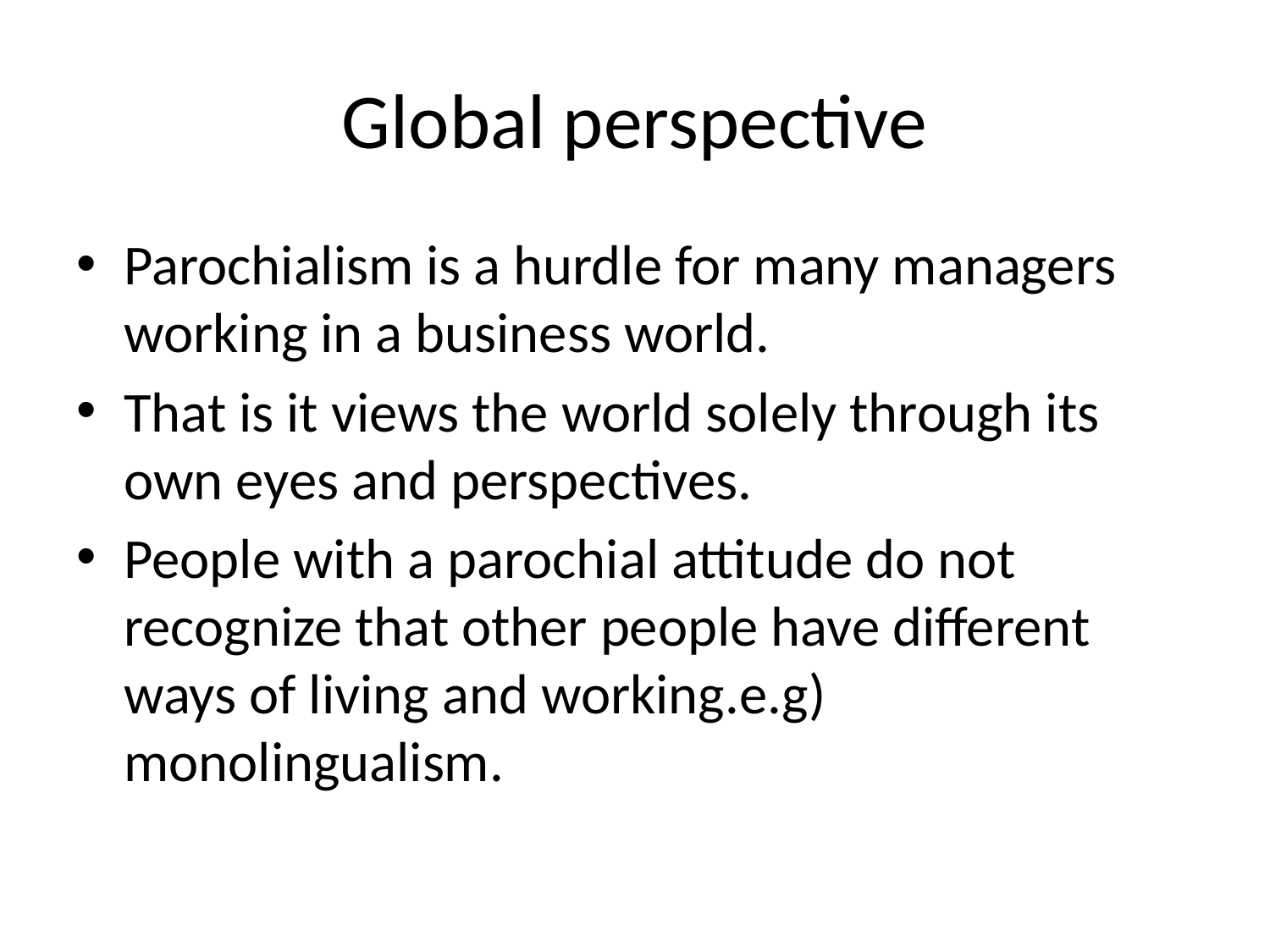

# Global perspective
Parochialism is a hurdle for many managers working in a business world.
That is it views the world solely through its own eyes and perspectives.
People with a parochial attitude do not recognize that other people have different ways of living and working.e.g) monolingualism.